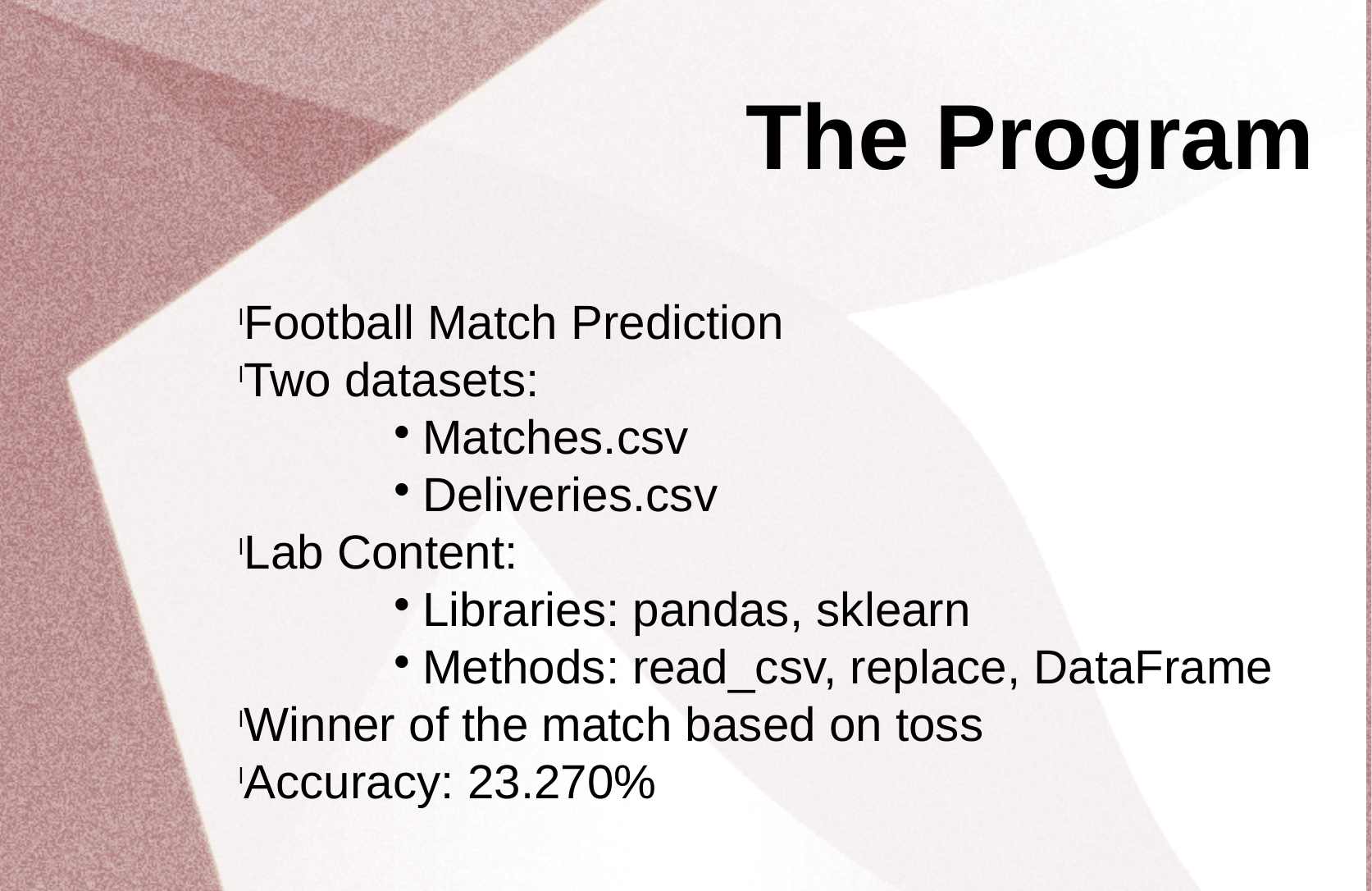

The Program
Football Match Prediction
Two datasets:
Matches.csv
Deliveries.csv
Lab Content:
Libraries: pandas, sklearn
Methods: read_csv, replace, DataFrame
Winner of the match based on toss
Accuracy: 23.270%